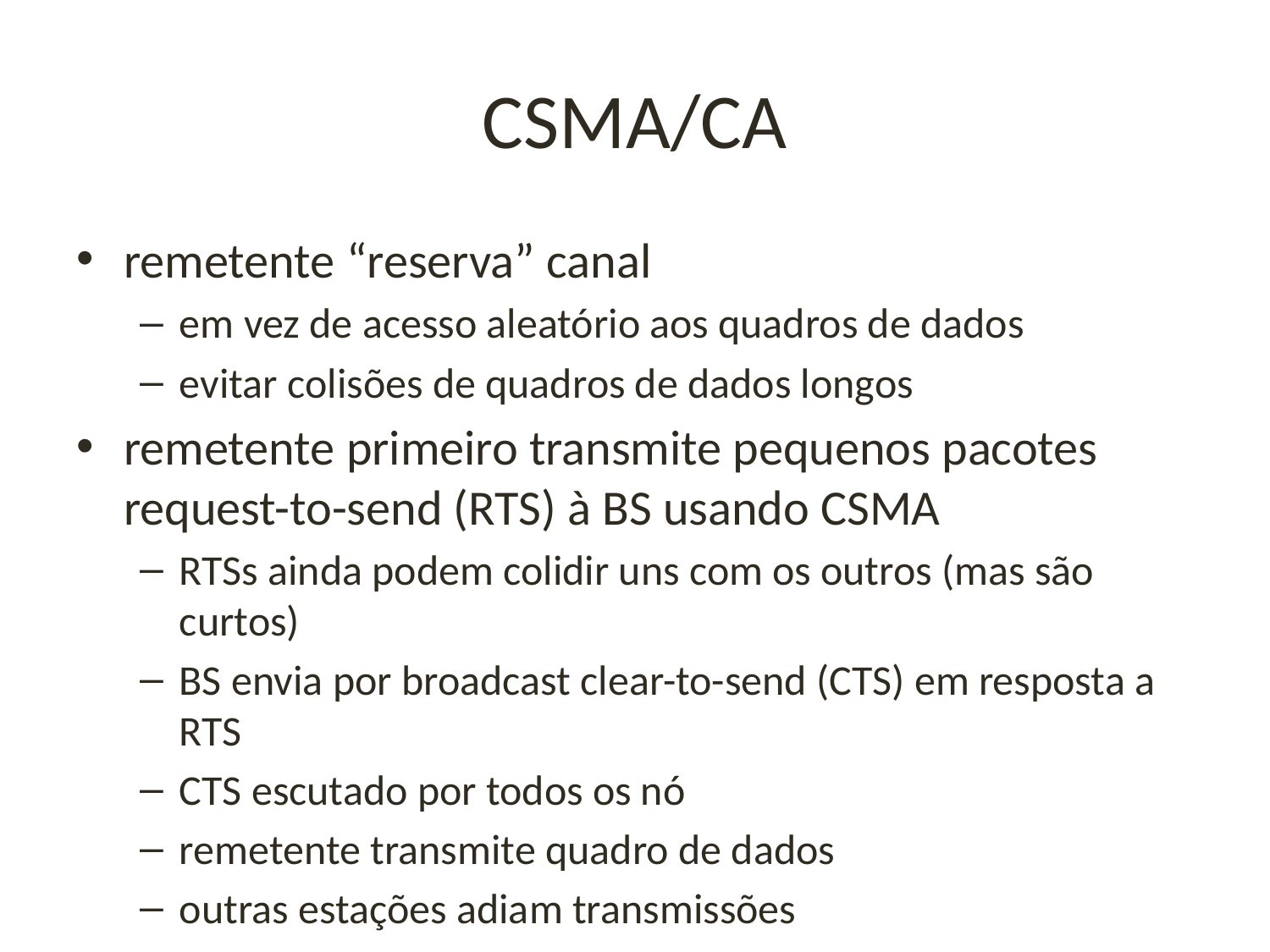

# CSMA/CA
remetente “reserva” canal
em vez de acesso aleatório aos quadros de dados
evitar colisões de quadros de dados longos
remetente primeiro transmite pequenos pacotes request-to-send (RTS) à BS usando CSMA
RTSs ainda podem colidir uns com os outros (mas são curtos)
BS envia por broadcast clear-to-send (CTS) em resposta a RTS
CTS escutado por todos os nó
remetente transmite quadro de dados
outras estações adiam transmissões